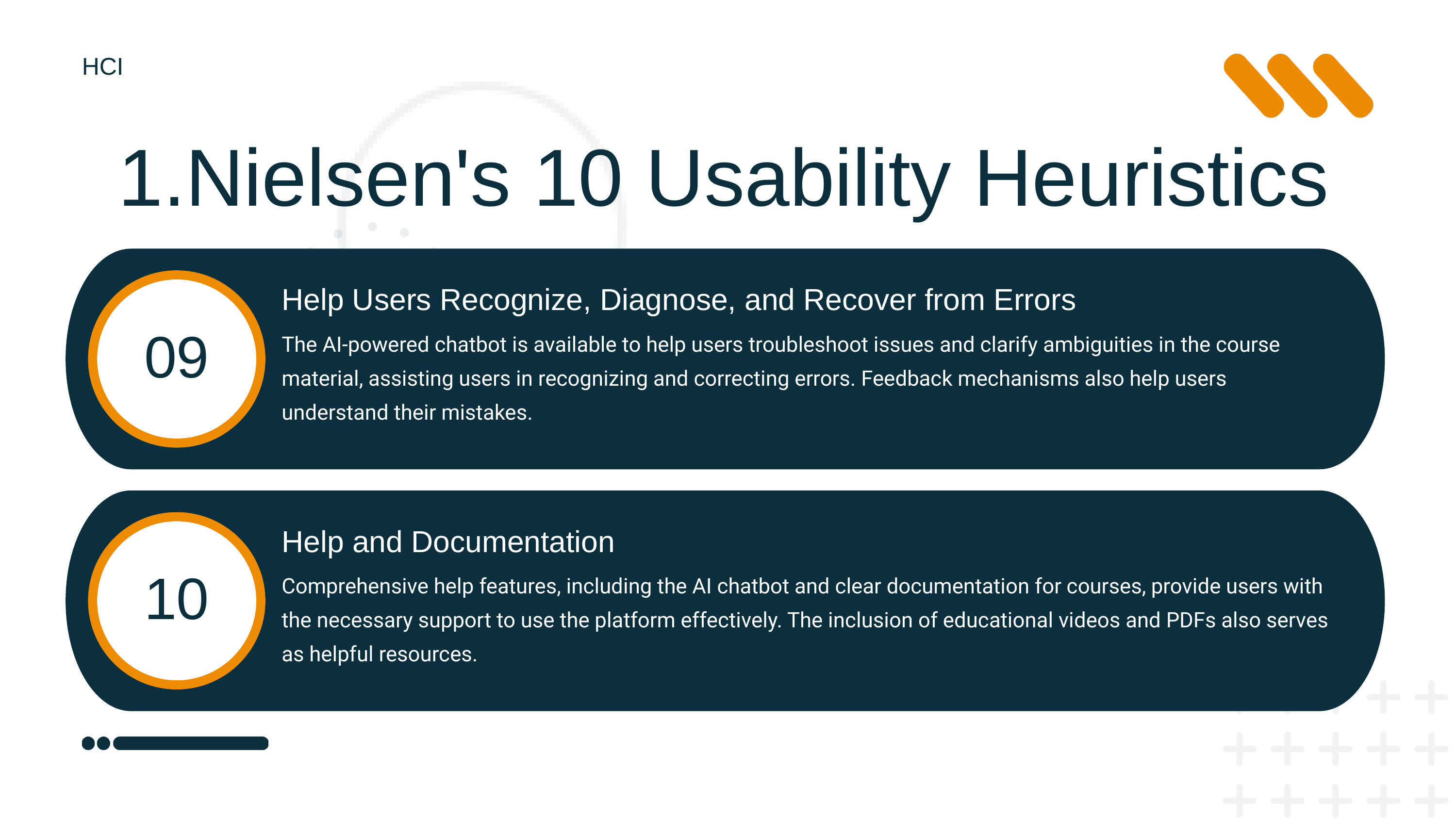

HCI

1.Nielsen's 10 Usability Heuristics

Help Users Recognize, Diagnose, and Recover from Errors

The AI-powered chatbot is available to help users troubleshoot issues and clarify ambiguities in the course material, assisting users in recognizing and correcting errors. Feedback mechanisms also help users understand their mistakes.
09

Help and Documentation

Comprehensive help features, including the AI chatbot and clear documentation for courses, provide users with the necessary support to use the platform effectively. The inclusion of educational videos and PDFs also serves as helpful resources.
10